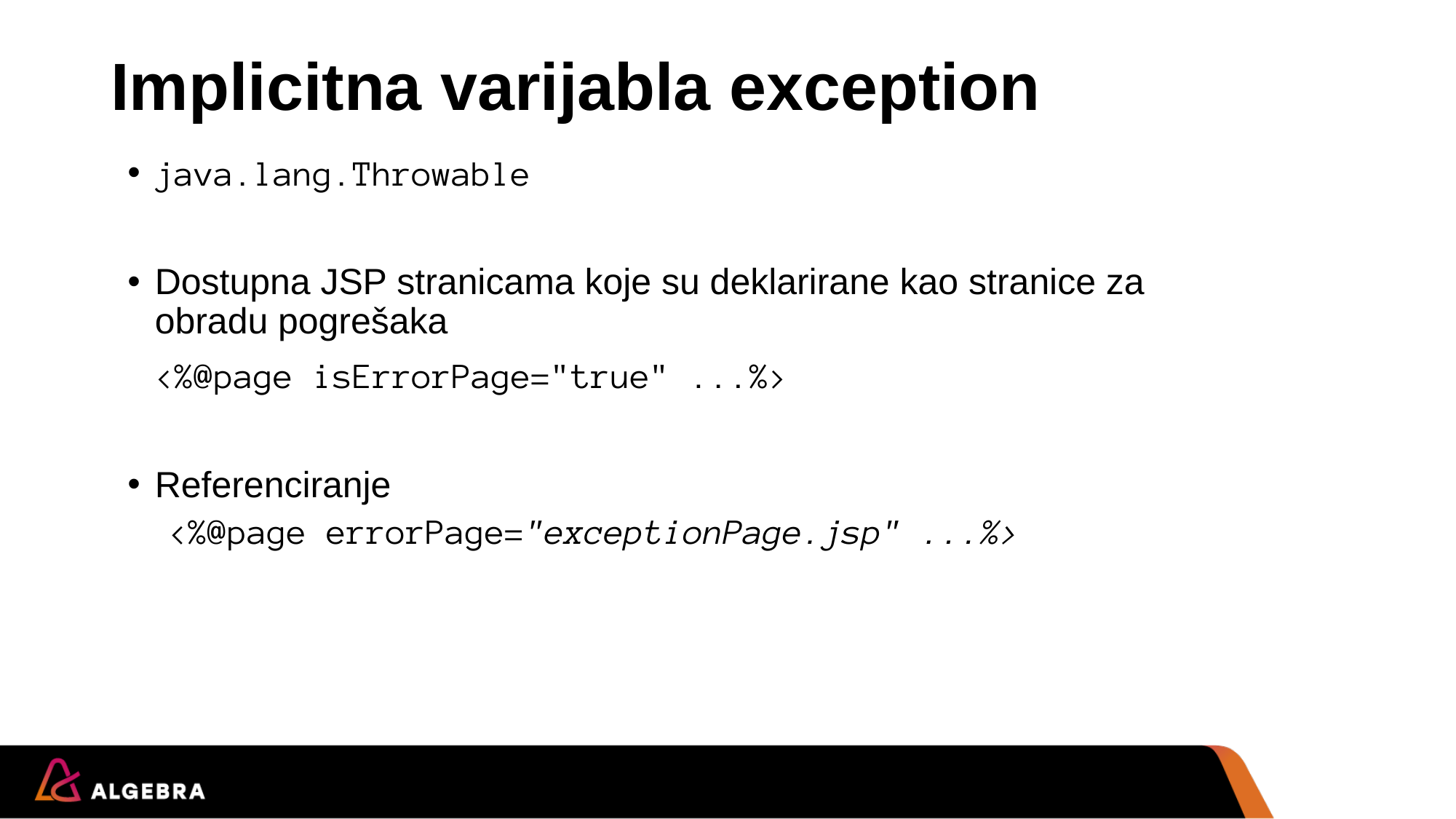

# Implicitna varijabla exception
java.lang.Throwable

Dostupna JSP stranicama koje su deklarirane kao stranice za obradu pogrešaka
	<%@page isErrorPage="true" ...%>

Referenciranje
	<%@page errorPage="exceptionPage.jsp" ...%>